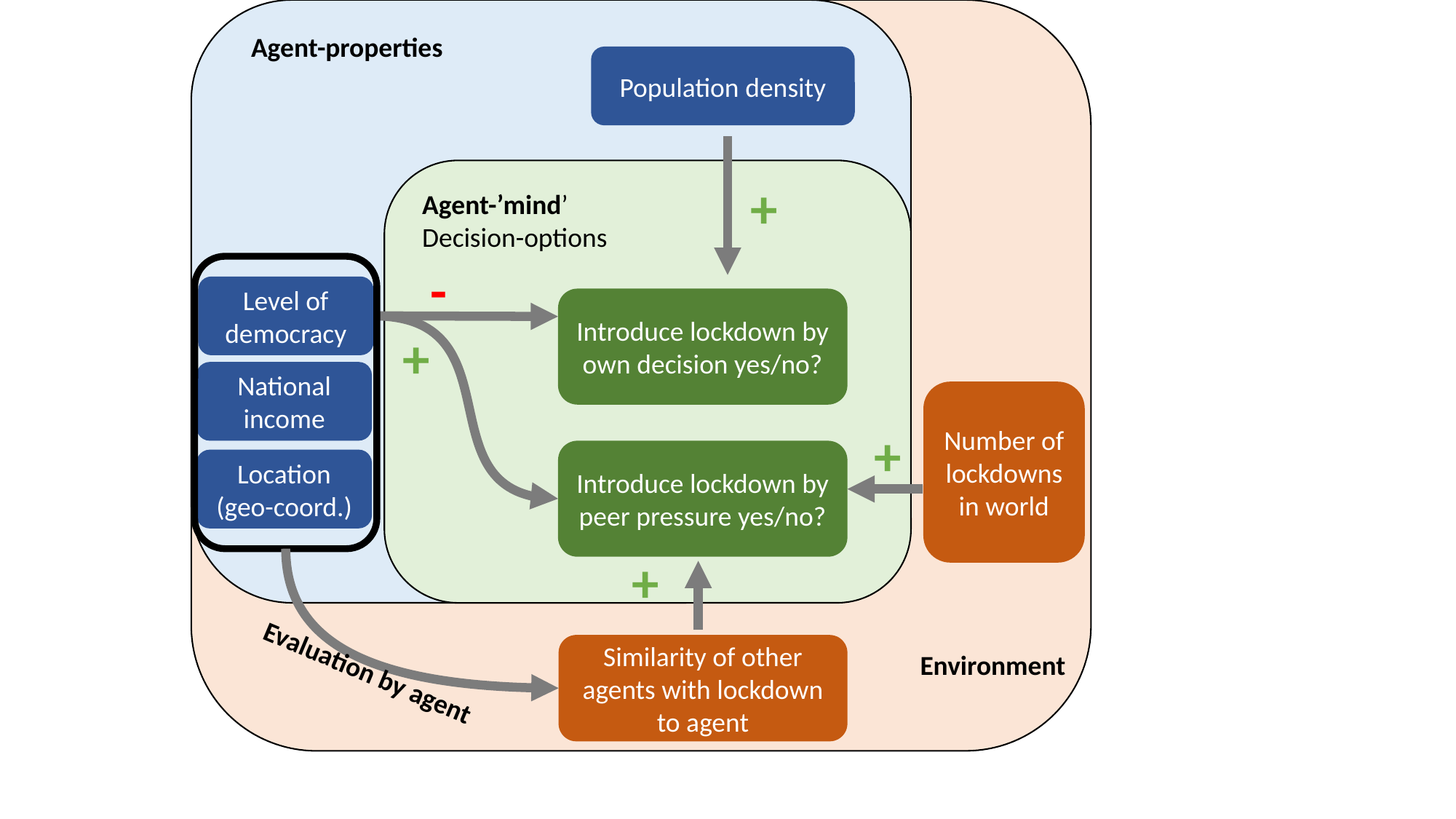

Agent-properties
Population density

+
Agent-’mind’
Decision-options
-

Level of democracy
Introduce lockdown by own decision yes/no?
+
National income
Number of lockdowns in world
+
Introduce lockdown by peer pressure yes/no?
Location
(geo-coord.)
+
Similarity of other agents with lockdown to agent
Environment
Evaluation by agent